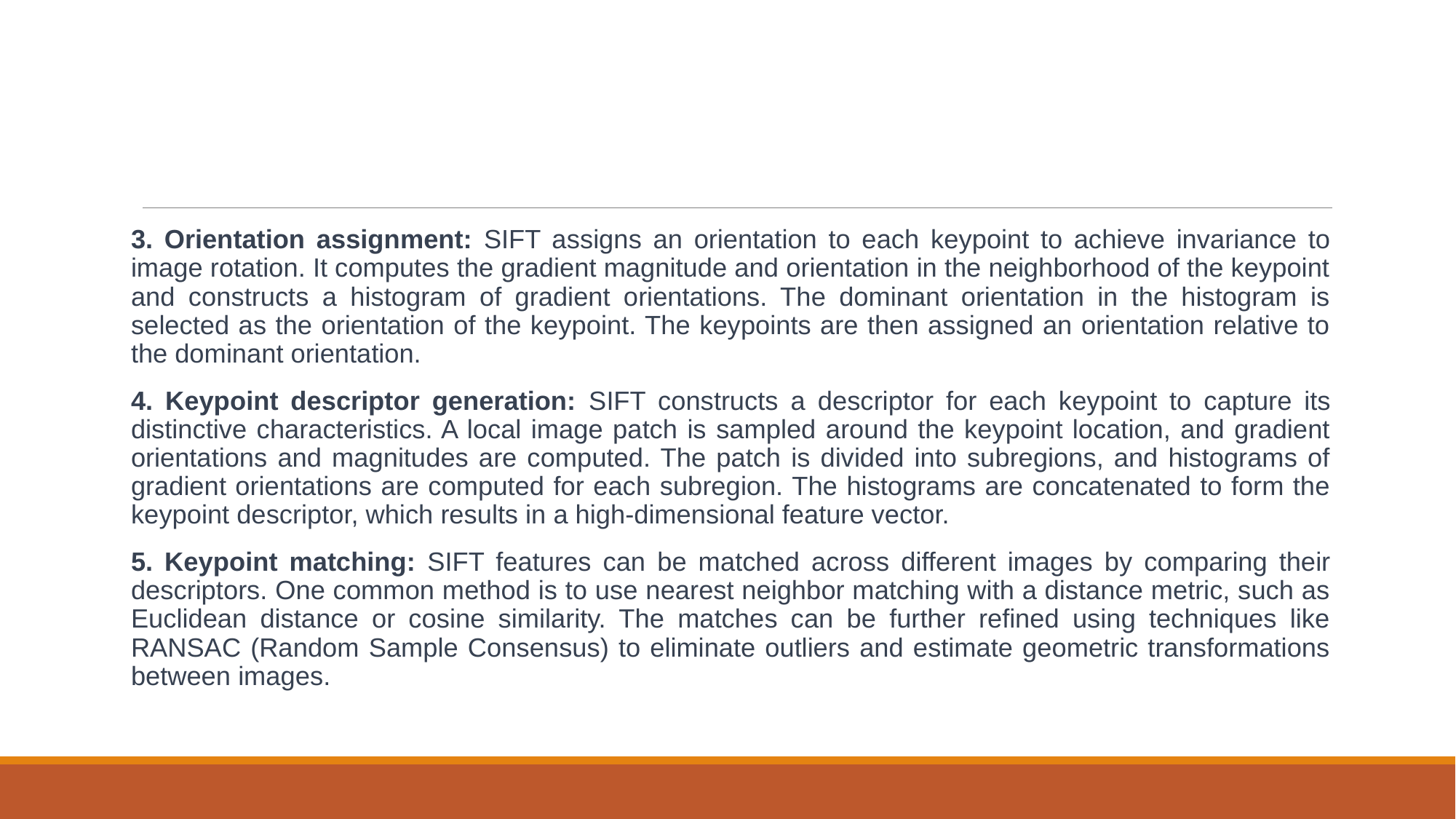

#
3. Orientation assignment: SIFT assigns an orientation to each keypoint to achieve invariance to image rotation. It computes the gradient magnitude and orientation in the neighborhood of the keypoint and constructs a histogram of gradient orientations. The dominant orientation in the histogram is selected as the orientation of the keypoint. The keypoints are then assigned an orientation relative to the dominant orientation.
4. Keypoint descriptor generation: SIFT constructs a descriptor for each keypoint to capture its distinctive characteristics. A local image patch is sampled around the keypoint location, and gradient orientations and magnitudes are computed. The patch is divided into subregions, and histograms of gradient orientations are computed for each subregion. The histograms are concatenated to form the keypoint descriptor, which results in a high-dimensional feature vector.
5. Keypoint matching: SIFT features can be matched across different images by comparing their descriptors. One common method is to use nearest neighbor matching with a distance metric, such as Euclidean distance or cosine similarity. The matches can be further refined using techniques like RANSAC (Random Sample Consensus) to eliminate outliers and estimate geometric transformations between images.